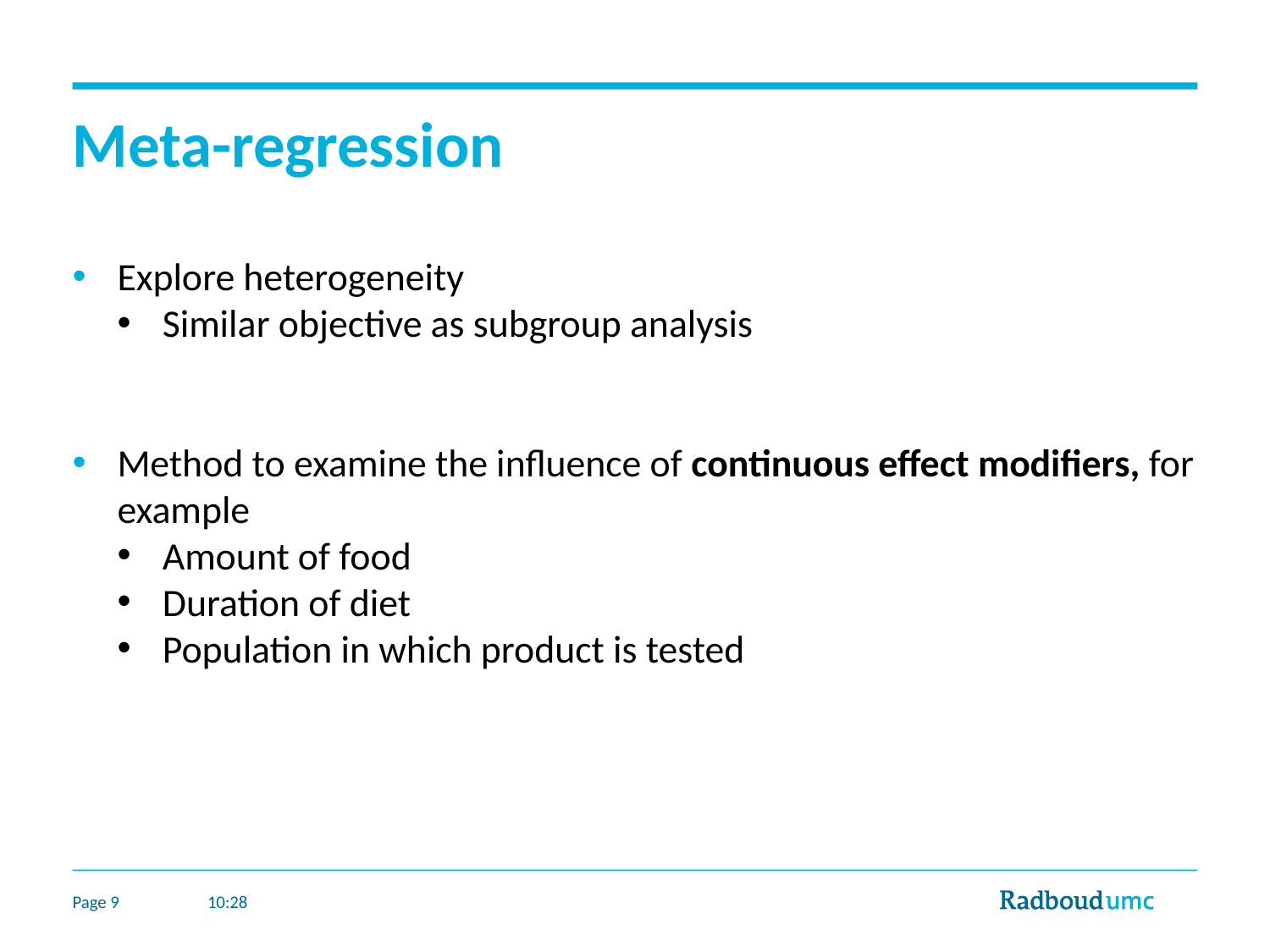

# Meta-regression
Explore heterogeneity
Similar objective as subgroup analysis

Method to examine the influence of continuous effect modifiers, for example
Amount of food
Duration of diet
Population in which product is tested

Page 9
10:28